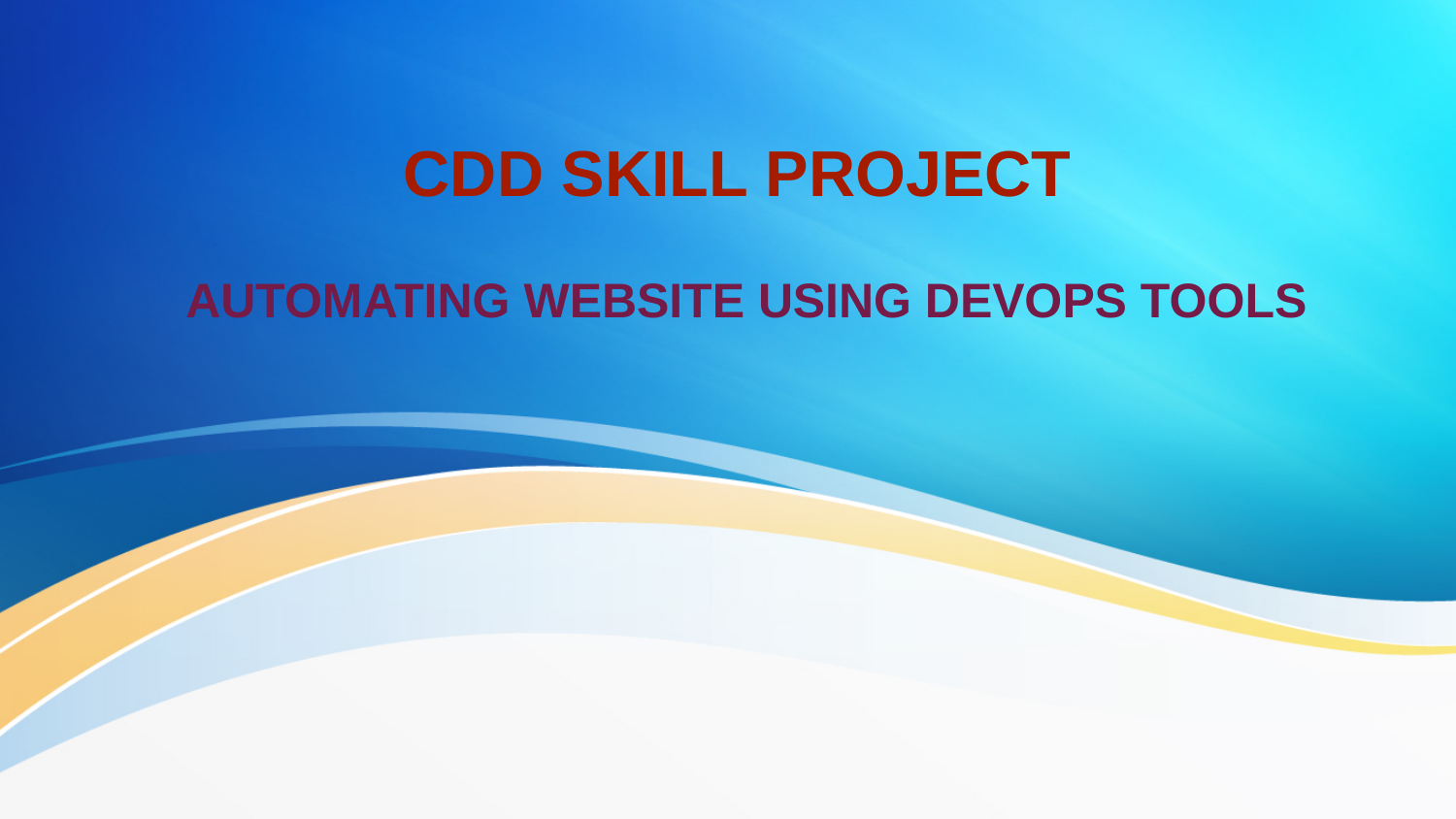

# CDD SKILL PROJECT
AUTOMATING WEBSITE USING DEVOPS TOOLS